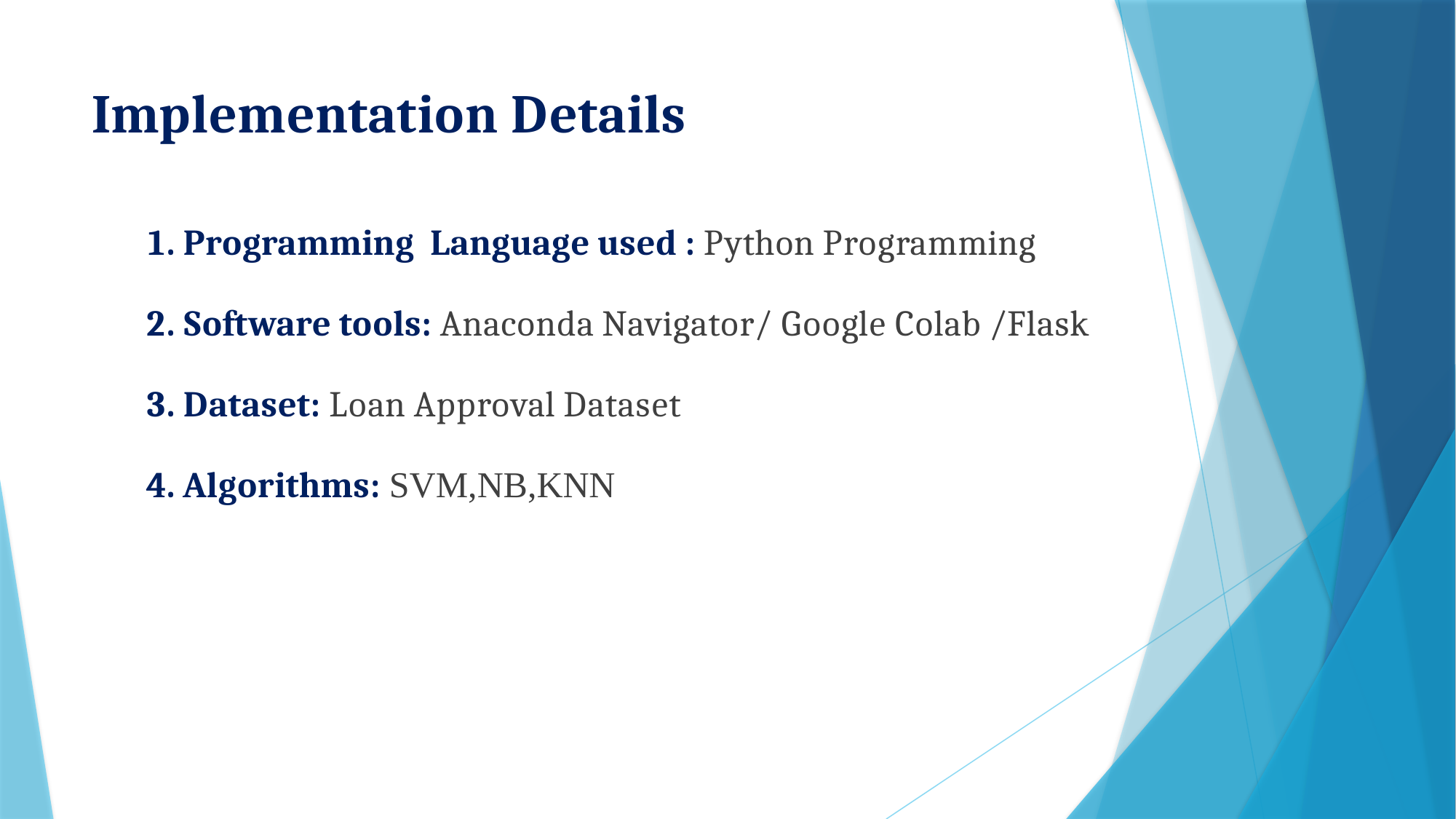

# Implementation Details
1. Programming  Language used : Python Programming
2. Software tools: Anaconda Navigator/ Google Colab /Flask
3. Dataset: Loan Approval Dataset
4. Algorithms: SVM,NB,KNN